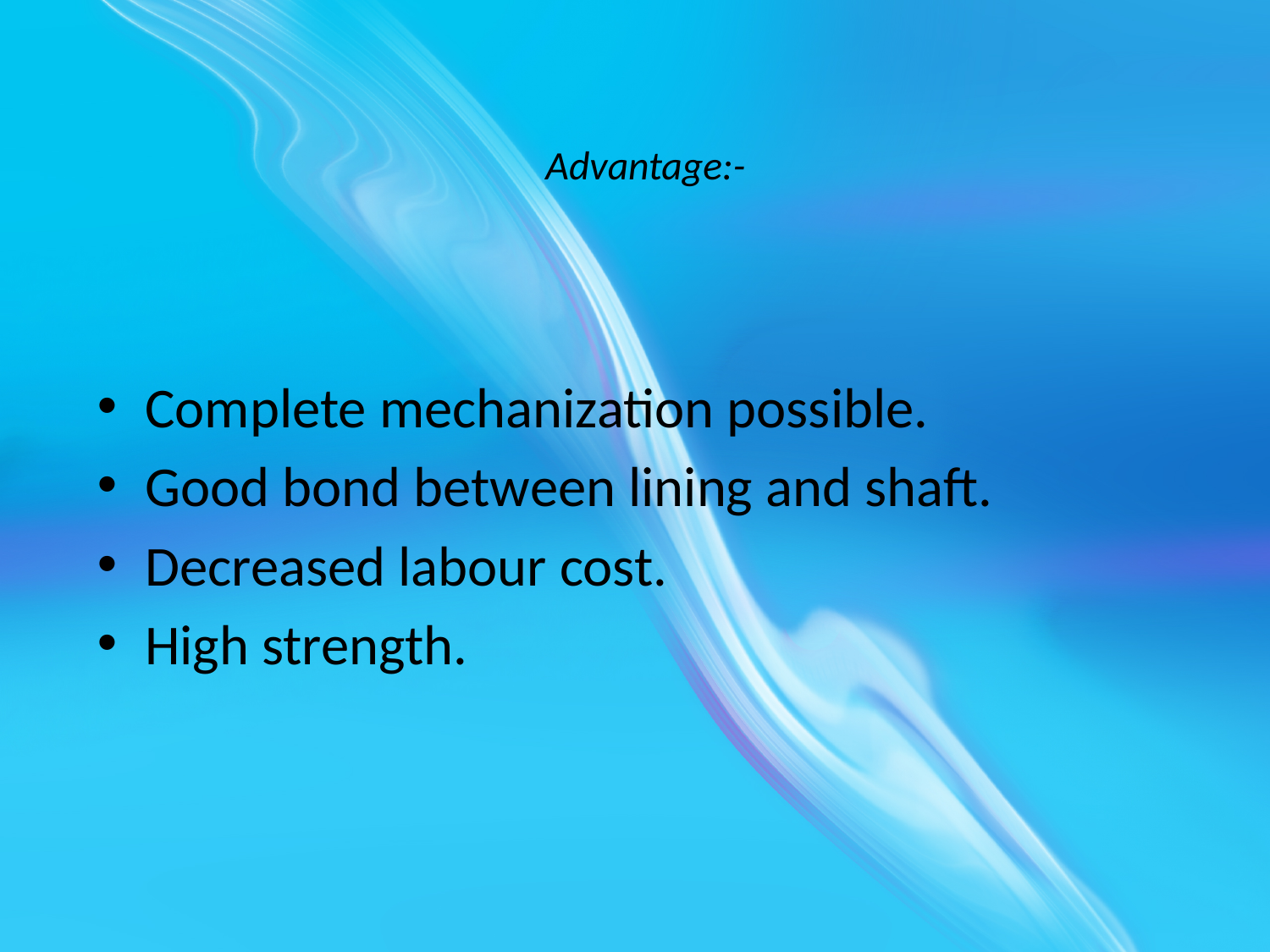

# Advantage:-

Complete mechanization possible.
Good bond between lining and shaft.
Decreased labour cost.
High strength.